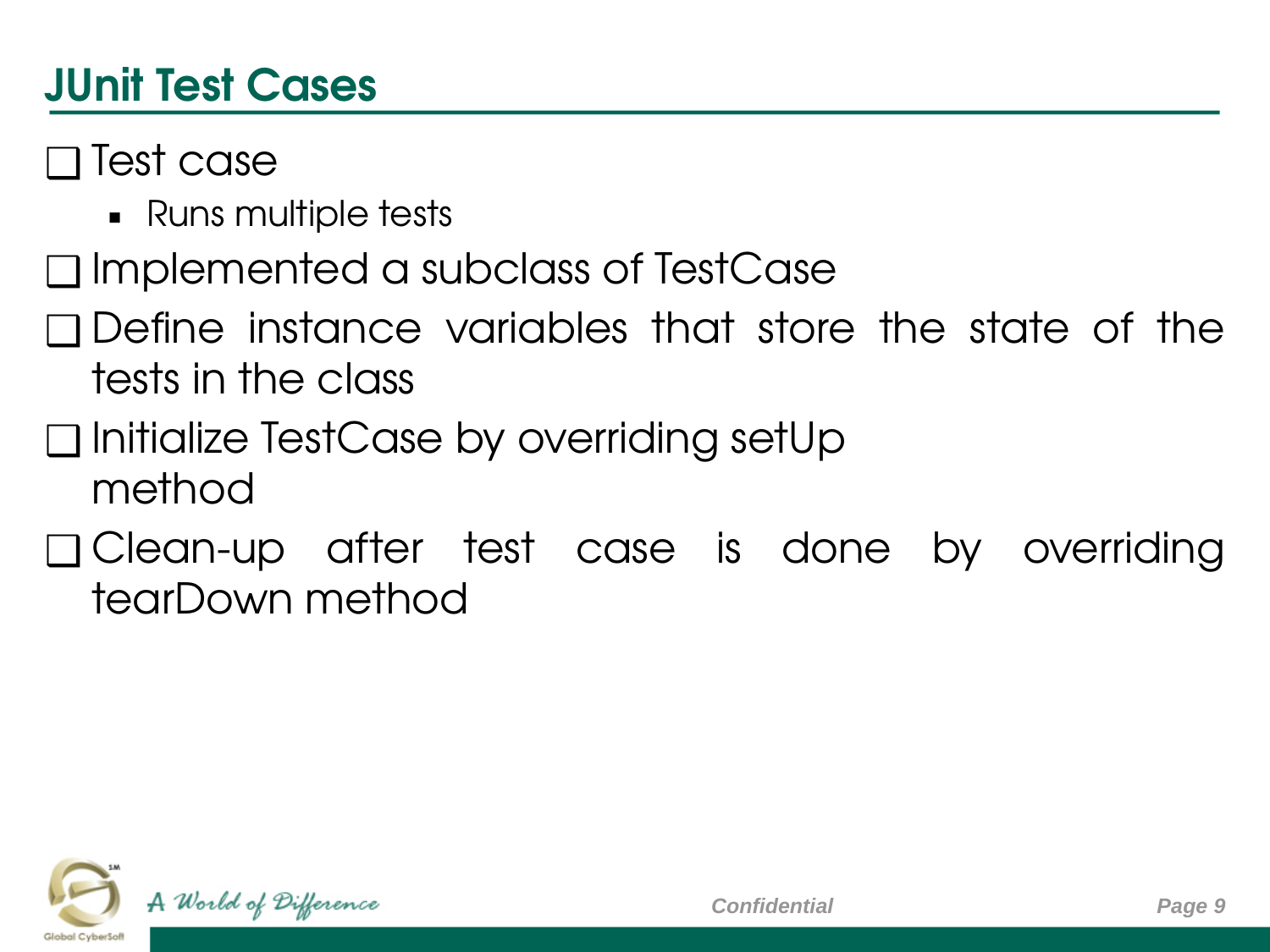

# JUnit Test Cases
Test case
Runs multiple tests
Implemented a subclass of TestCase
Define instance variables that store the state of the tests in the class
Initialize TestCase by overriding setUp
method
Clean-up after test case is done by overriding tearDown method
Confidential
Page 9